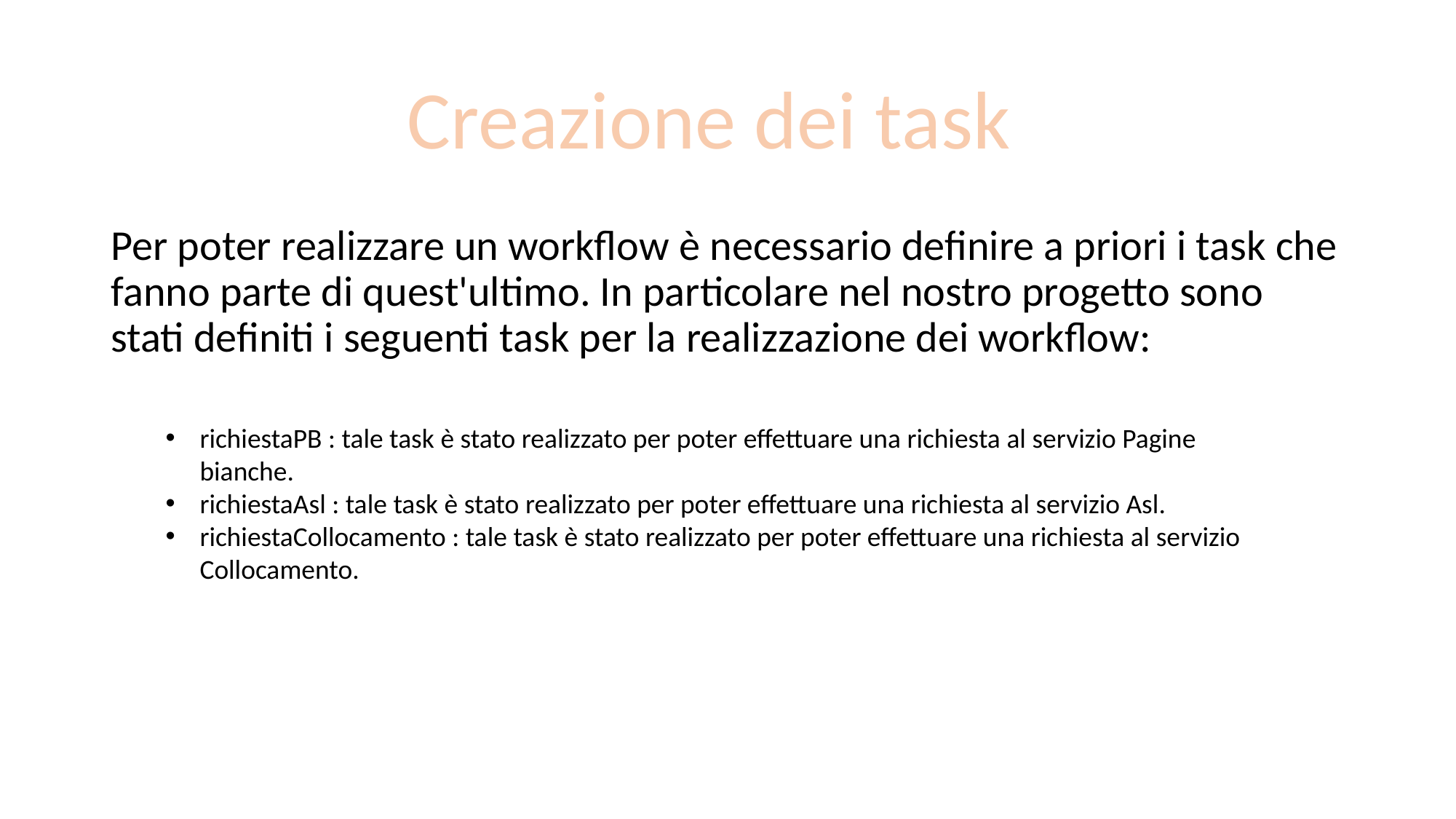

# Creazione dei task
Per poter realizzare un workflow è necessario definire a priori i task che fanno parte di quest'ultimo. In particolare nel nostro progetto sono stati definiti i seguenti task per la realizzazione dei workflow:

richiestaPB : tale task è stato realizzato per poter effettuare una richiesta al servizio Pagine bianche.
richiestaAsl : tale task è stato realizzato per poter effettuare una richiesta al servizio Asl.
richiestaCollocamento : tale task è stato realizzato per poter effettuare una richiesta al servizio Collocamento.